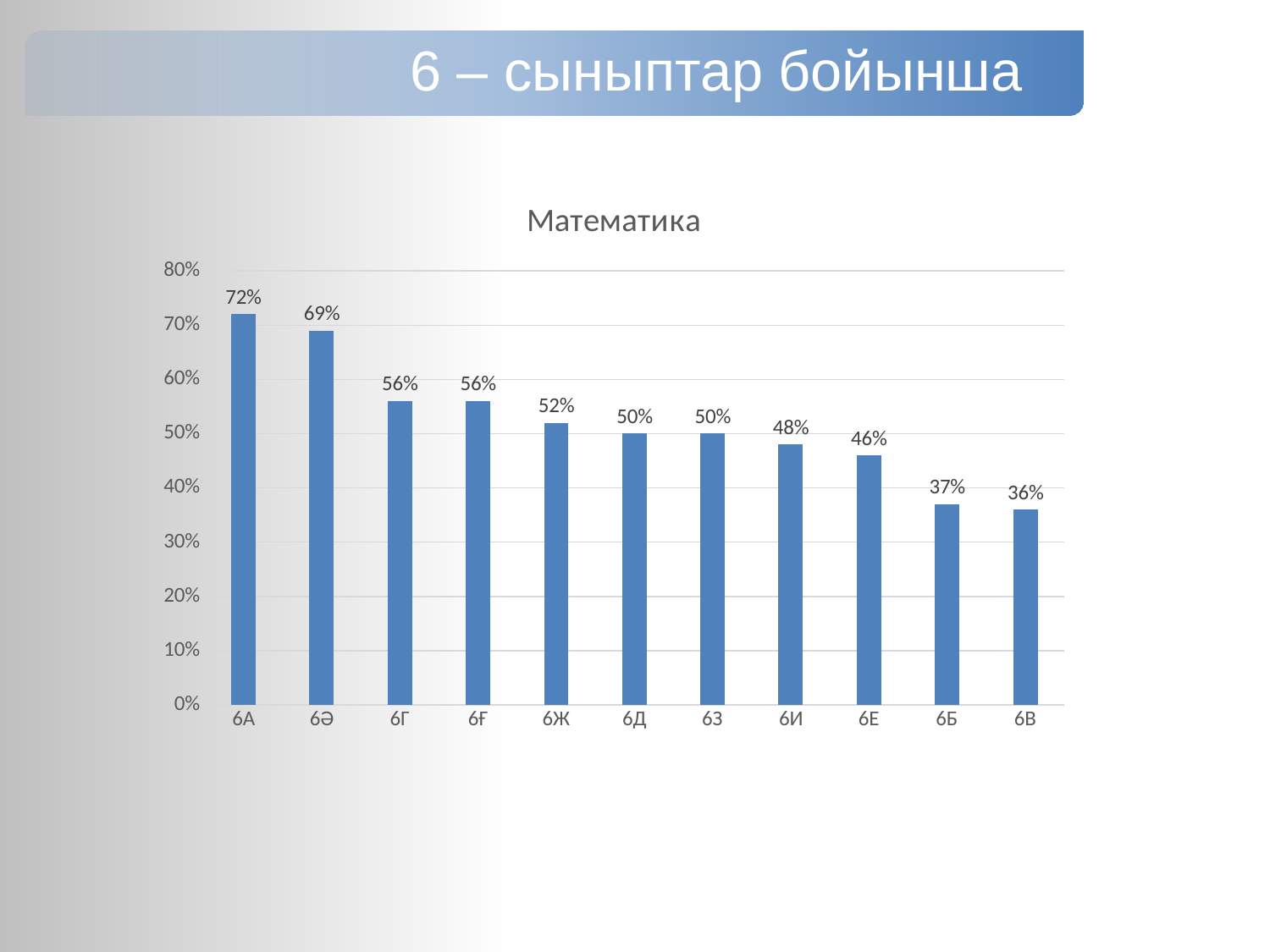

6 – сыныптар бойынша

### Chart: Математика

| Category | Математика |
|---|---|
| 6А | 0.72 |
| 6Ә | 0.69 |
| 6Г | 0.56 |
| 6Ғ | 0.56 |
| 6Ж | 0.52 |
| 6Д | 0.5 |
| 6З | 0.5 |
| 6И | 0.48 |
| 6Е | 0.46 |
| 6Б | 0.37 |
| 6В | 0.36 |